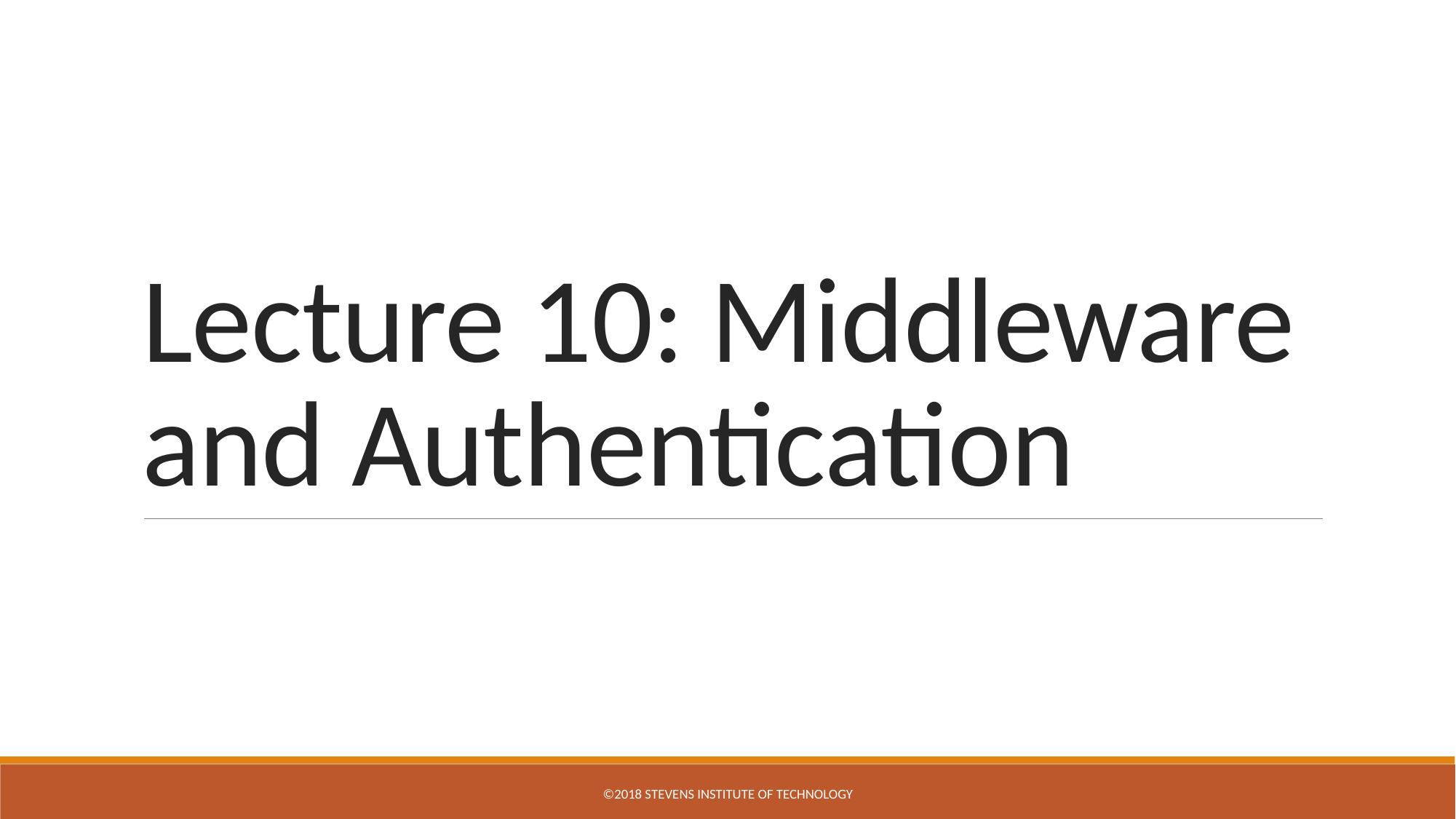

# Lecture 10: Middleware and Authentication

©2018 Stevens Institute of Technology